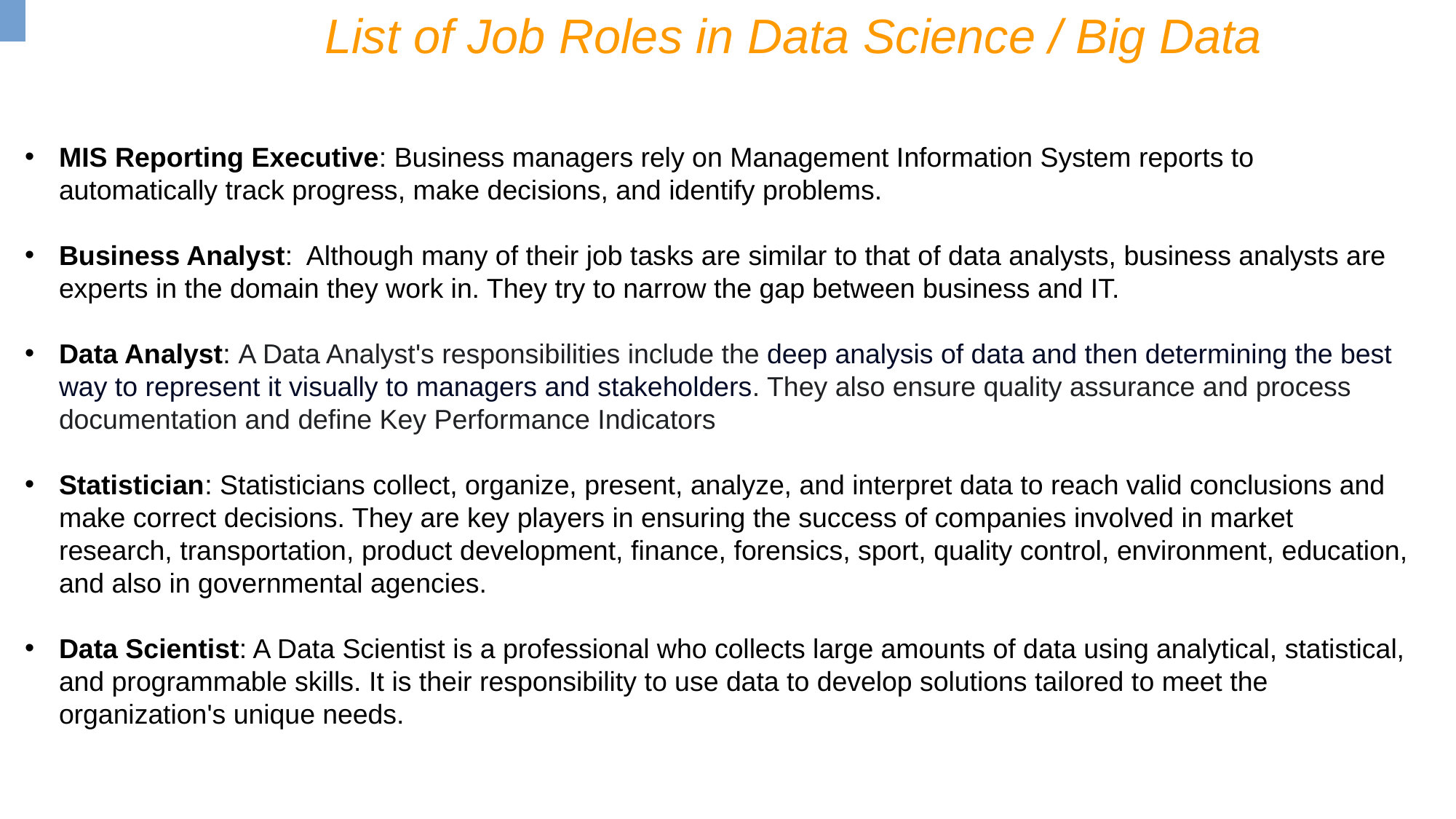

List of Job Roles in Data Science / Big Data
MIS Reporting Executive: Business managers rely on Management Information System reports to automatically track progress, make decisions, and identify problems.

Business Analyst:  Although many of their job tasks are similar to that of data analysts, business analysts are experts in the domain they work in. They try to narrow the gap between business and IT.

Data Analyst: A Data Analyst's responsibilities include the deep analysis of data and then determining the best way to represent it visually to managers and stakeholders. They also ensure quality assurance and process documentation and define Key Performance Indicators

Statistician: Statisticians collect, organize, present, analyze, and interpret data to reach valid conclusions and make correct decisions. They are key players in ensuring the success of companies involved in market research, transportation, product development, finance, forensics, sport, quality control, environment, education, and also in governmental agencies.

Data Scientist: A Data Scientist is a professional who collects large amounts of data using analytical, statistical, and programmable skills. It is their responsibility to use data to develop solutions tailored to meet the organization's unique needs.